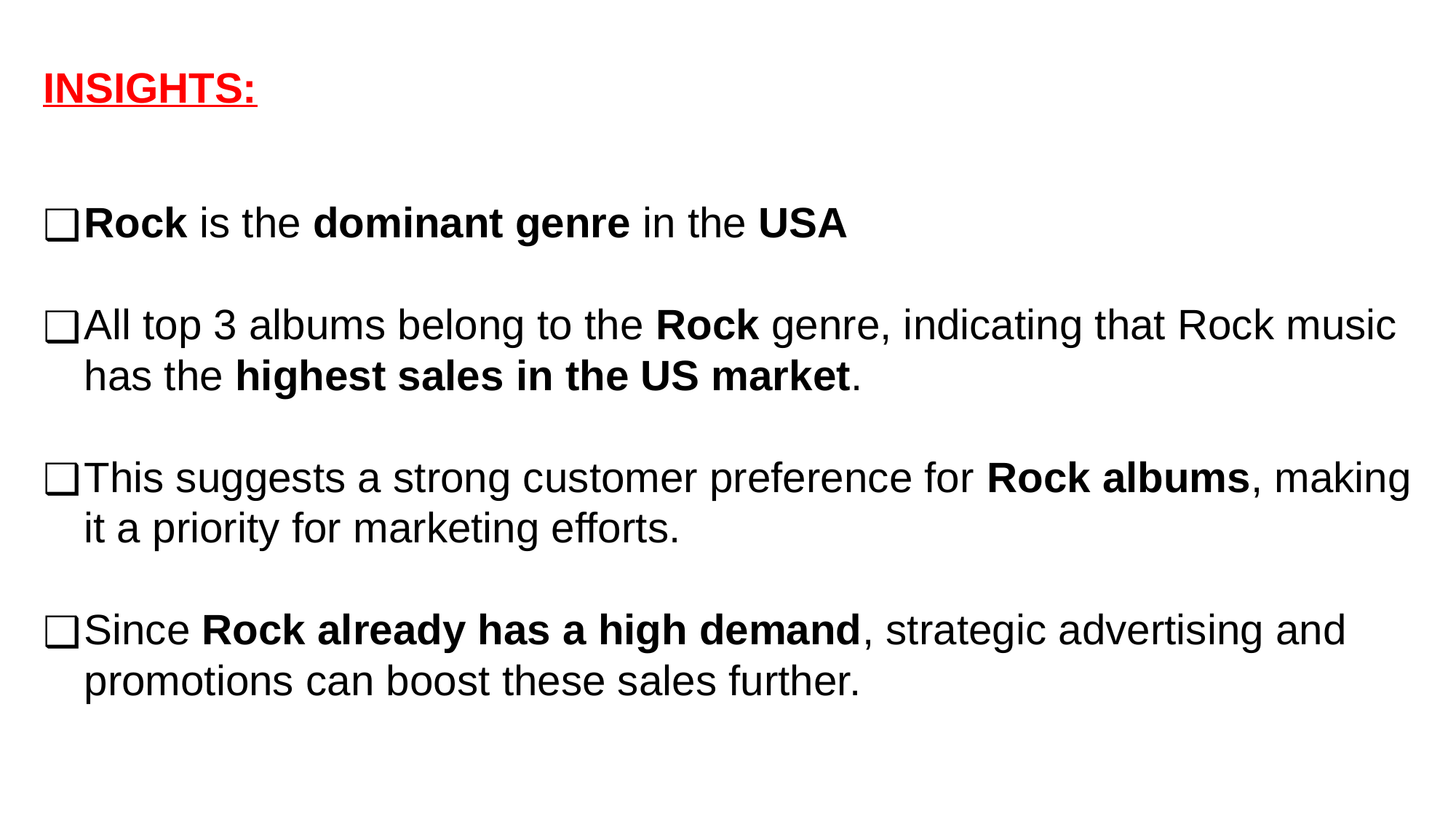

INSIGHTS:

Rock is the dominant genre in the USA

All top 3 albums belong to the Rock genre, indicating that Rock music has the highest sales in the US market.

This suggests a strong customer preference for Rock albums, making it a priority for marketing efforts.

Since Rock already has a high demand, strategic advertising and promotions can boost these sales further.